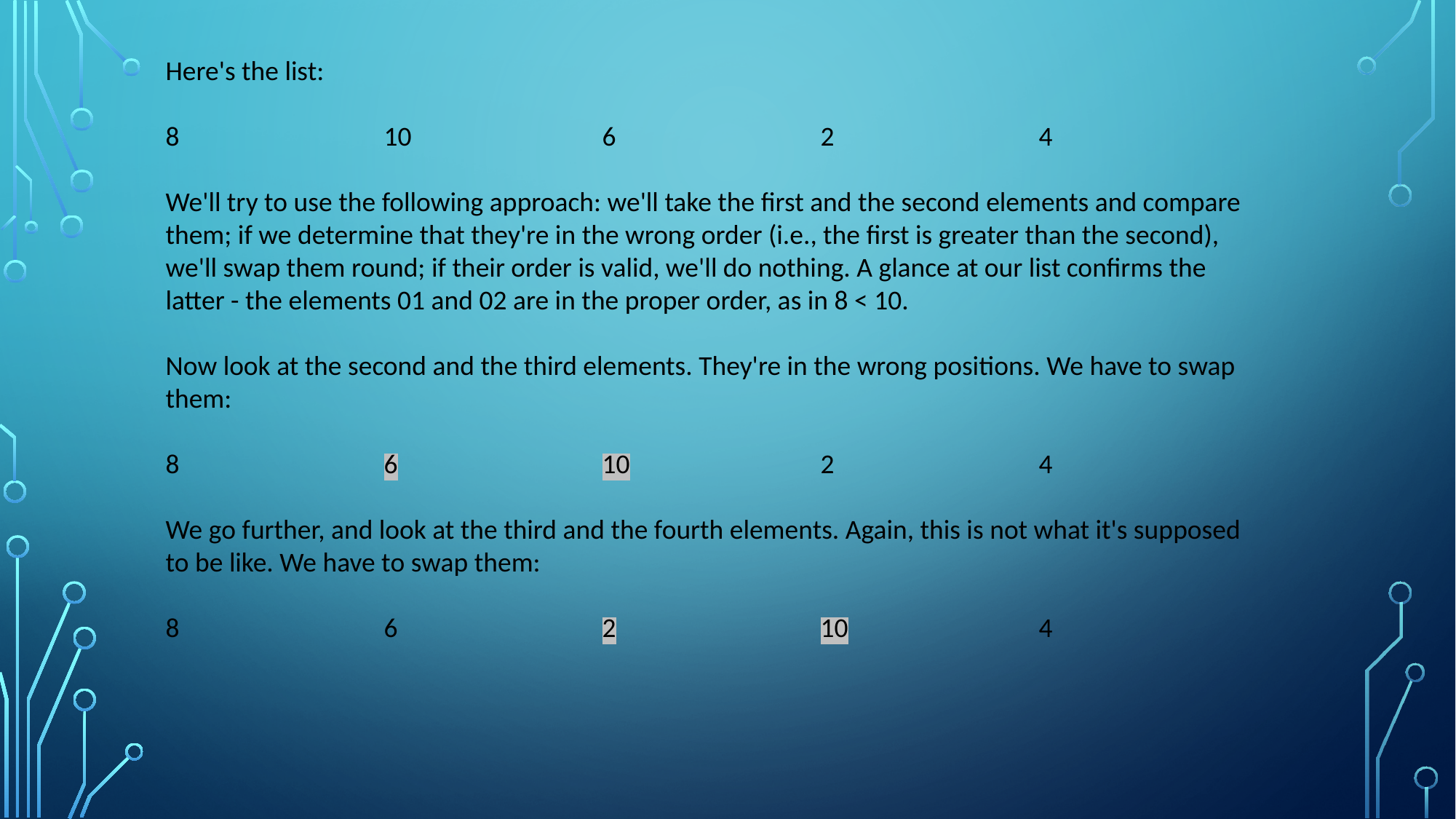

Here's the list:

8		10		6		2		4

We'll try to use the following approach: we'll take the first and the second elements and compare them; if we determine that they're in the wrong order (i.e., the first is greater than the second), we'll swap them round; if their order is valid, we'll do nothing. A glance at our list confirms the latter - the elements 01 and 02 are in the proper order, as in 8 < 10.

Now look at the second and the third elements. They're in the wrong positions. We have to swap them:

8		6		10		2		4

We go further, and look at the third and the fourth elements. Again, this is not what it's supposed to be like. We have to swap them:

8		6		2		10		4